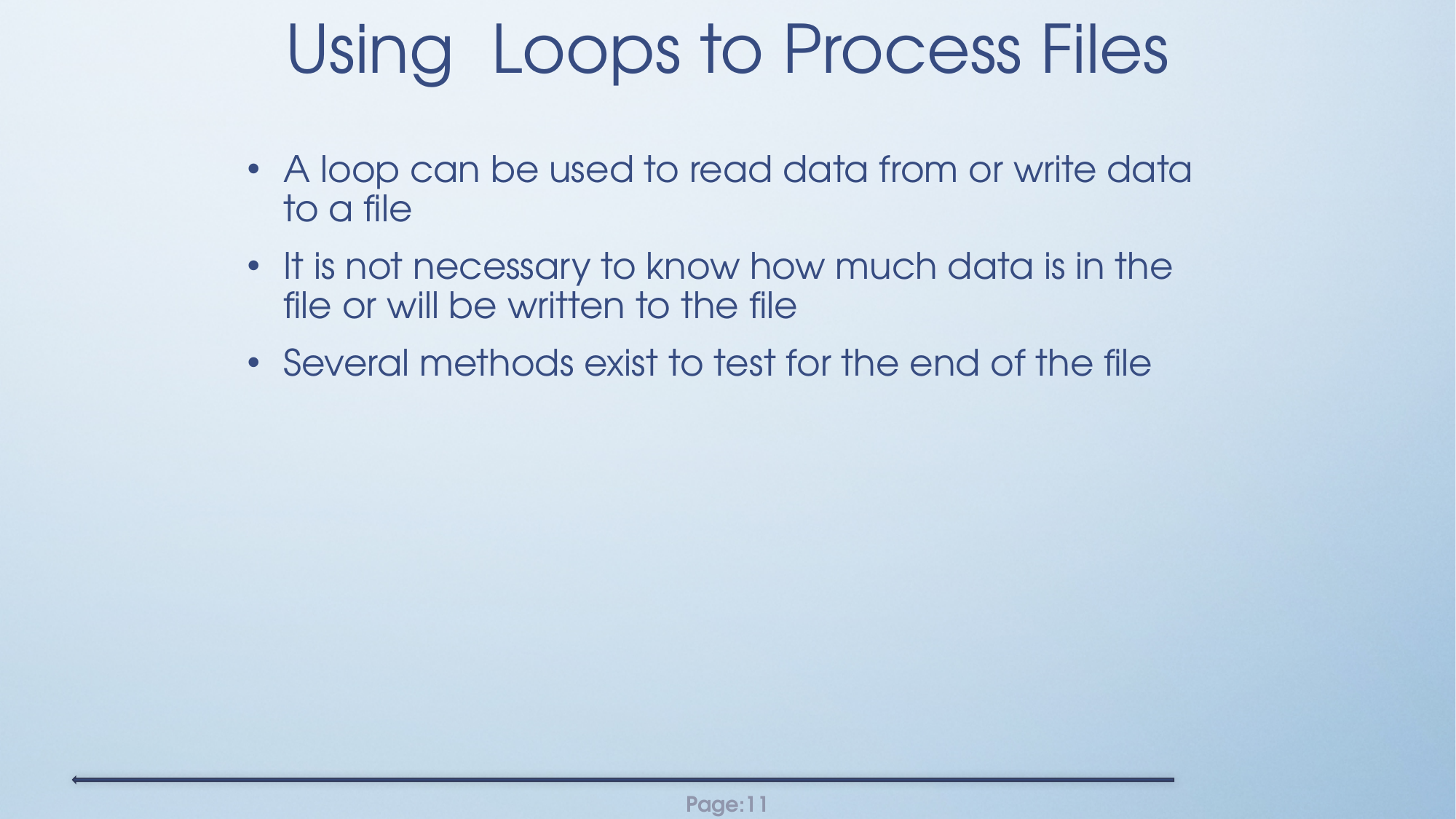

# Using  Loops to Process Files
A loop can be used to read data from or write data to a file
It is not necessary to know how much data is in the file or will be written to the file
Several methods exist to test for the end of the file